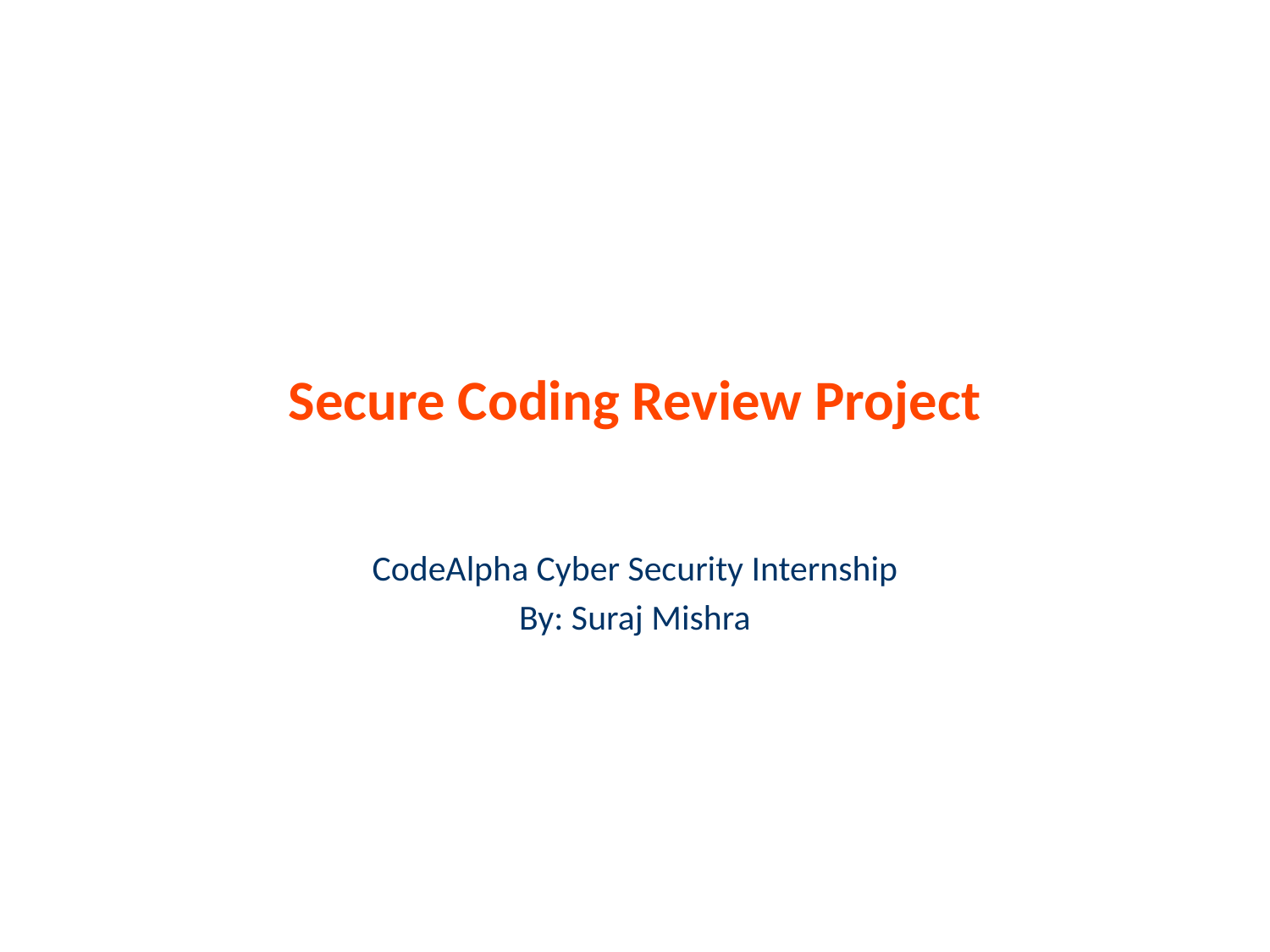

# Secure Coding Review Project
CodeAlpha Cyber Security Internship
By: Suraj Mishra